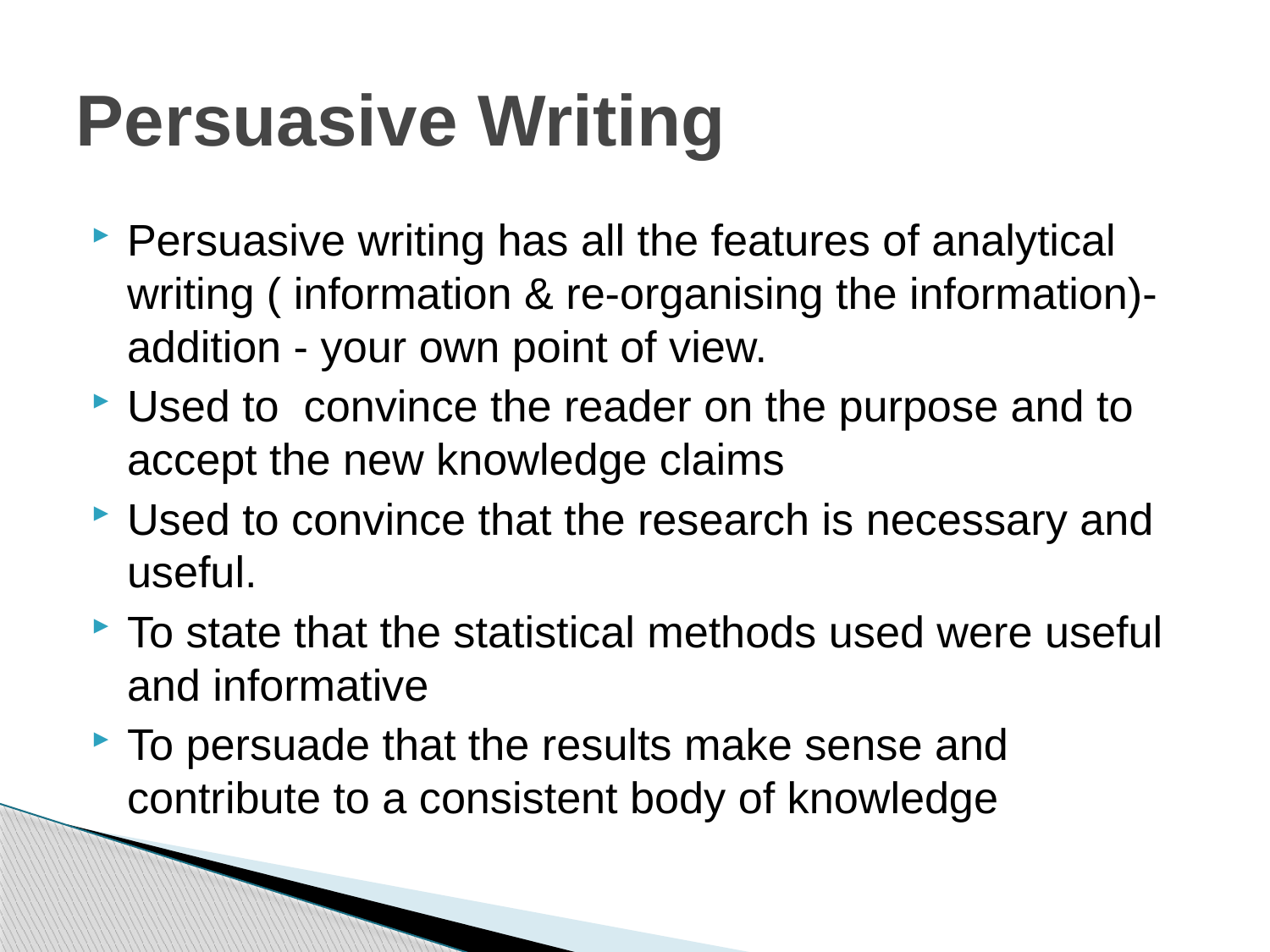

# Persuasive Writing
Persuasive writing has all the features of analytical writing ( information & re-organising the information)- addition - your own point of view.
Used to  convince the reader on the purpose and to accept the new knowledge claims
Used to convince that the research is necessary and useful.
To state that the statistical methods used were useful and informative
To persuade that the results make sense and contribute to a consistent body of knowledge